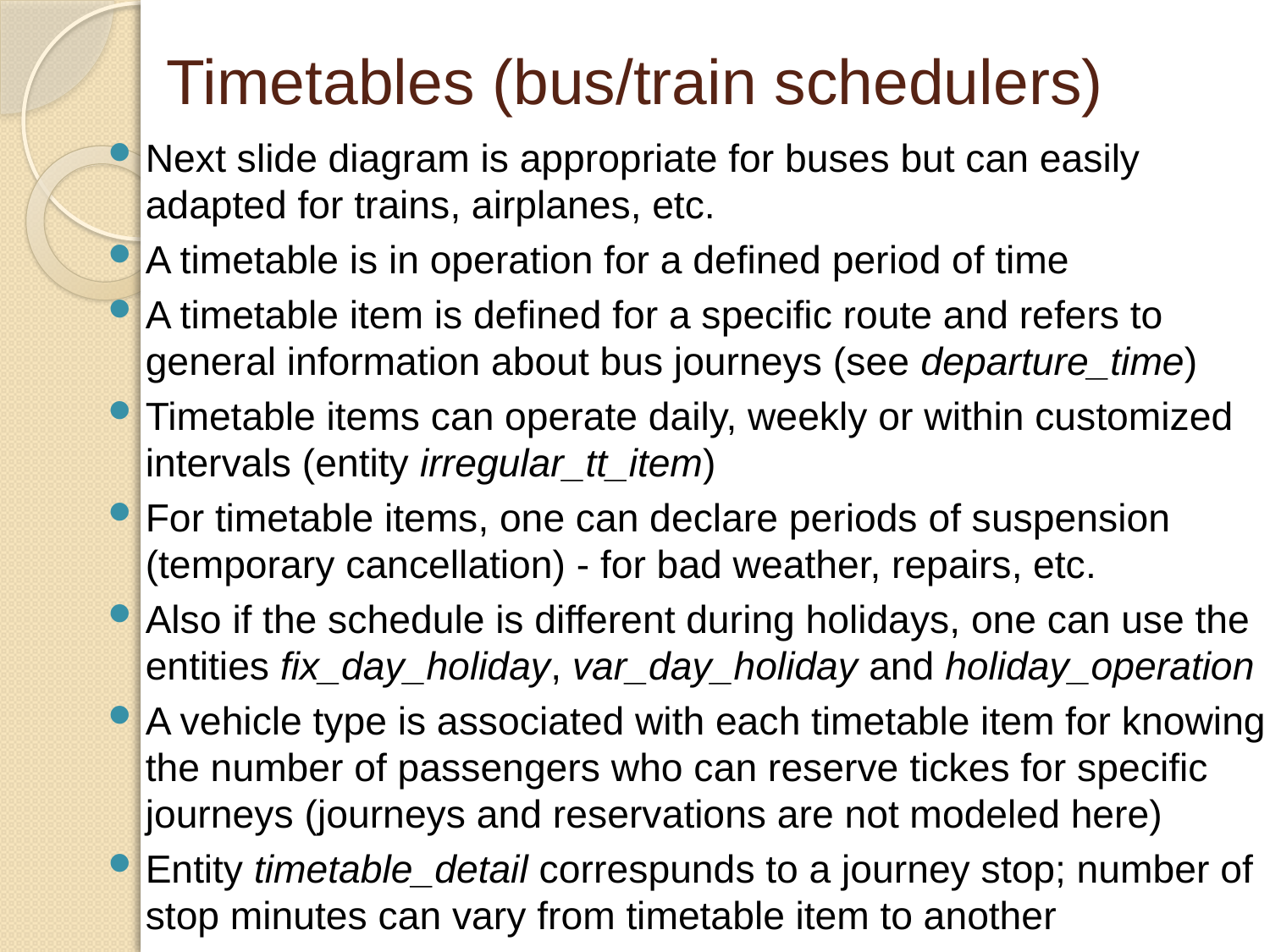

# Timetables (bus/train schedulers)
Next slide diagram is appropriate for buses but can easily adapted for trains, airplanes, etc.
A timetable is in operation for a defined period of time
A timetable item is defined for a specific route and refers to general information about bus journeys (see departure_time)
Timetable items can operate daily, weekly or within customized intervals (entity irregular_tt_item)
For timetable items, one can declare periods of suspension (temporary cancellation) - for bad weather, repairs, etc.
Also if the schedule is different during holidays, one can use the entities fix_day_holiday, var_day_holiday and holiday_operation
A vehicle type is associated with each timetable item for knowing the number of passengers who can reserve tickes for specific journeys (journeys and reservations are not modeled here)
Entity timetable_detail correspunds to a journey stop; number of stop minutes can vary from timetable item to another